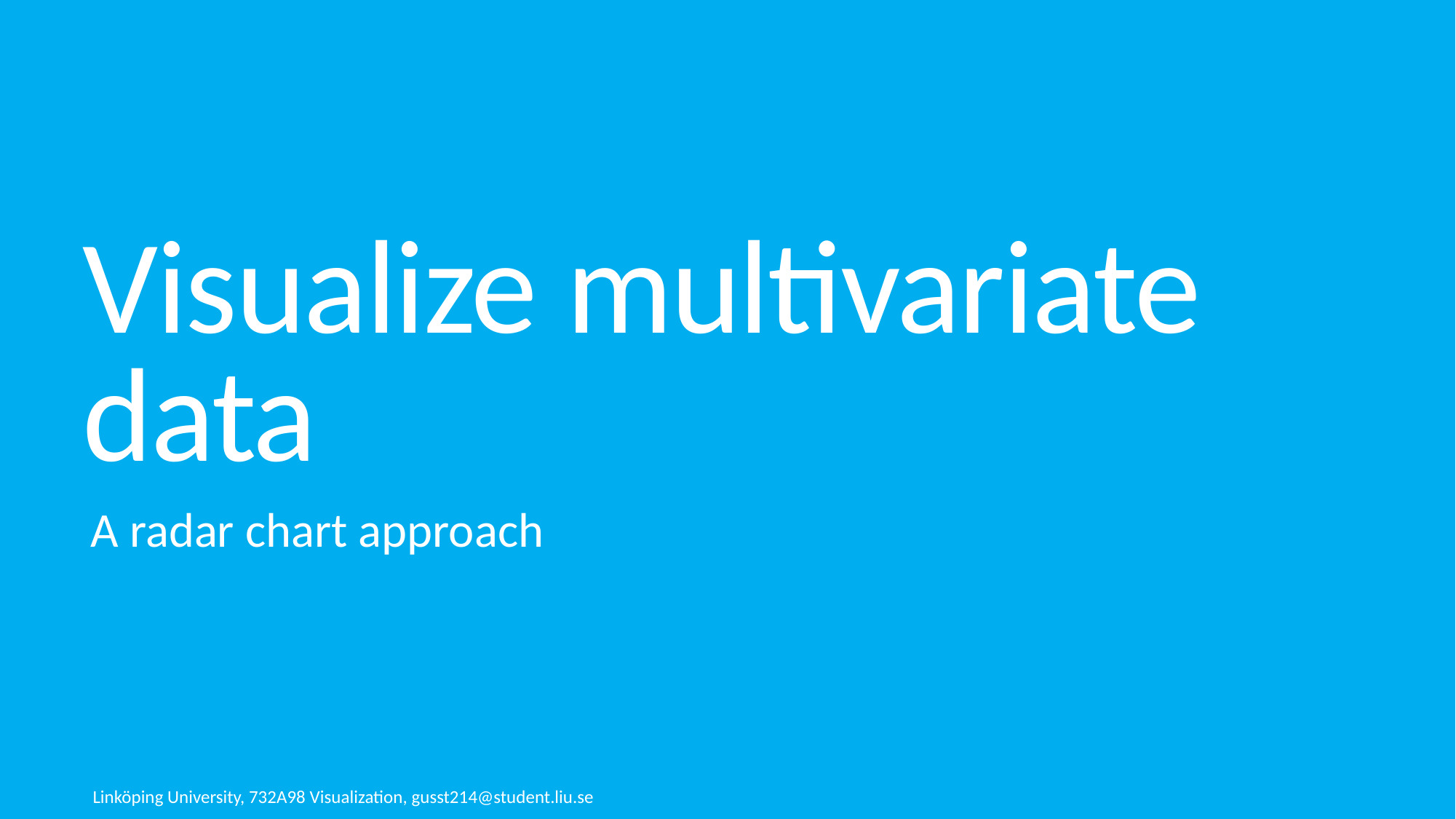

# Visualize multivariate data
A radar chart approach
Linköping University, 732A98 Visualization, gusst214@student.liu.se